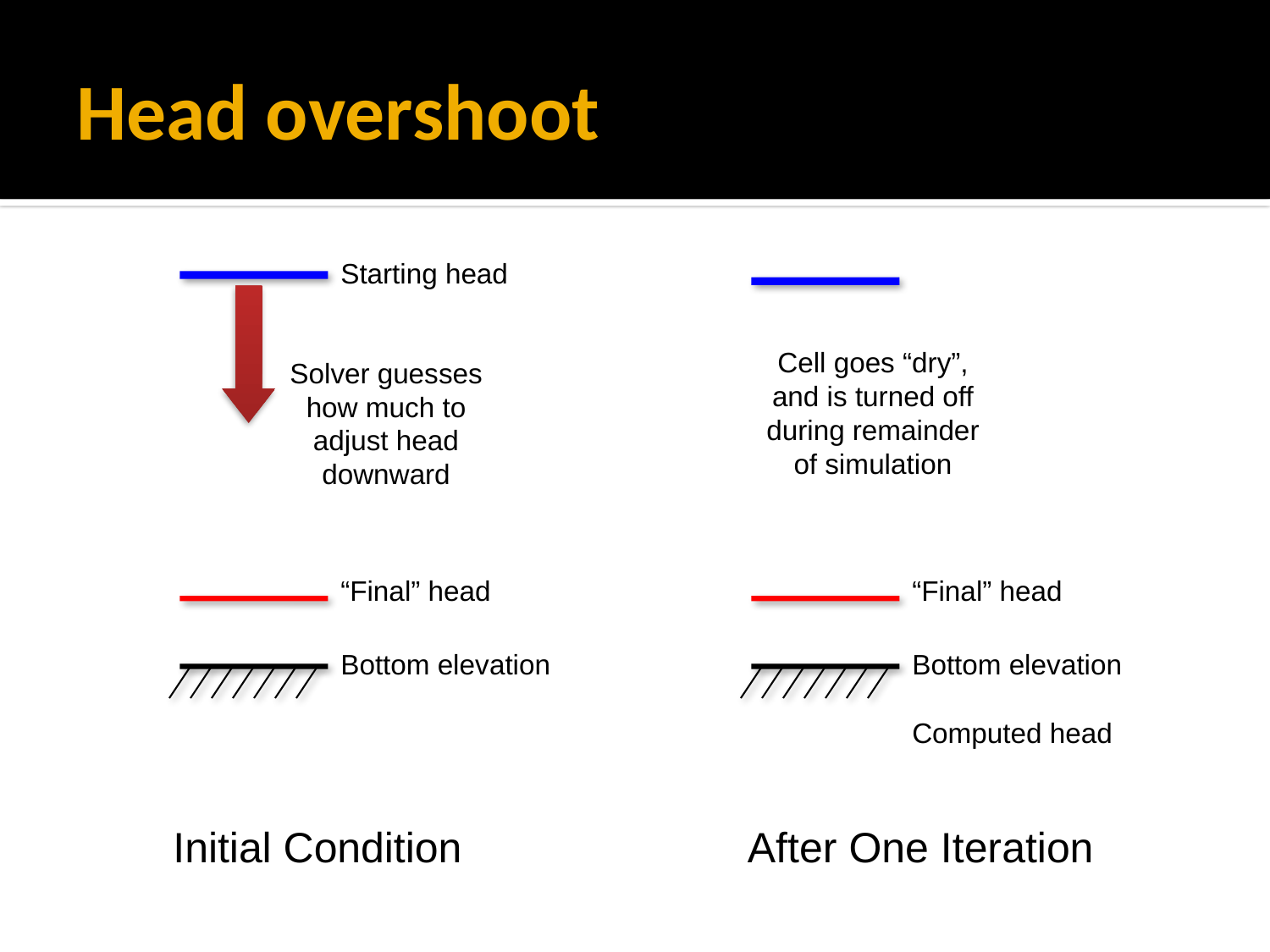

# Head overshoot
Starting head

Cell goes “dry”, and is turned off during remainder of simulation
Solver guesses how much to adjust head downward
“Final” head
“Final” head

Bottom elevation
Bottom elevation

Computed head
Initial Condition
After One Iteration